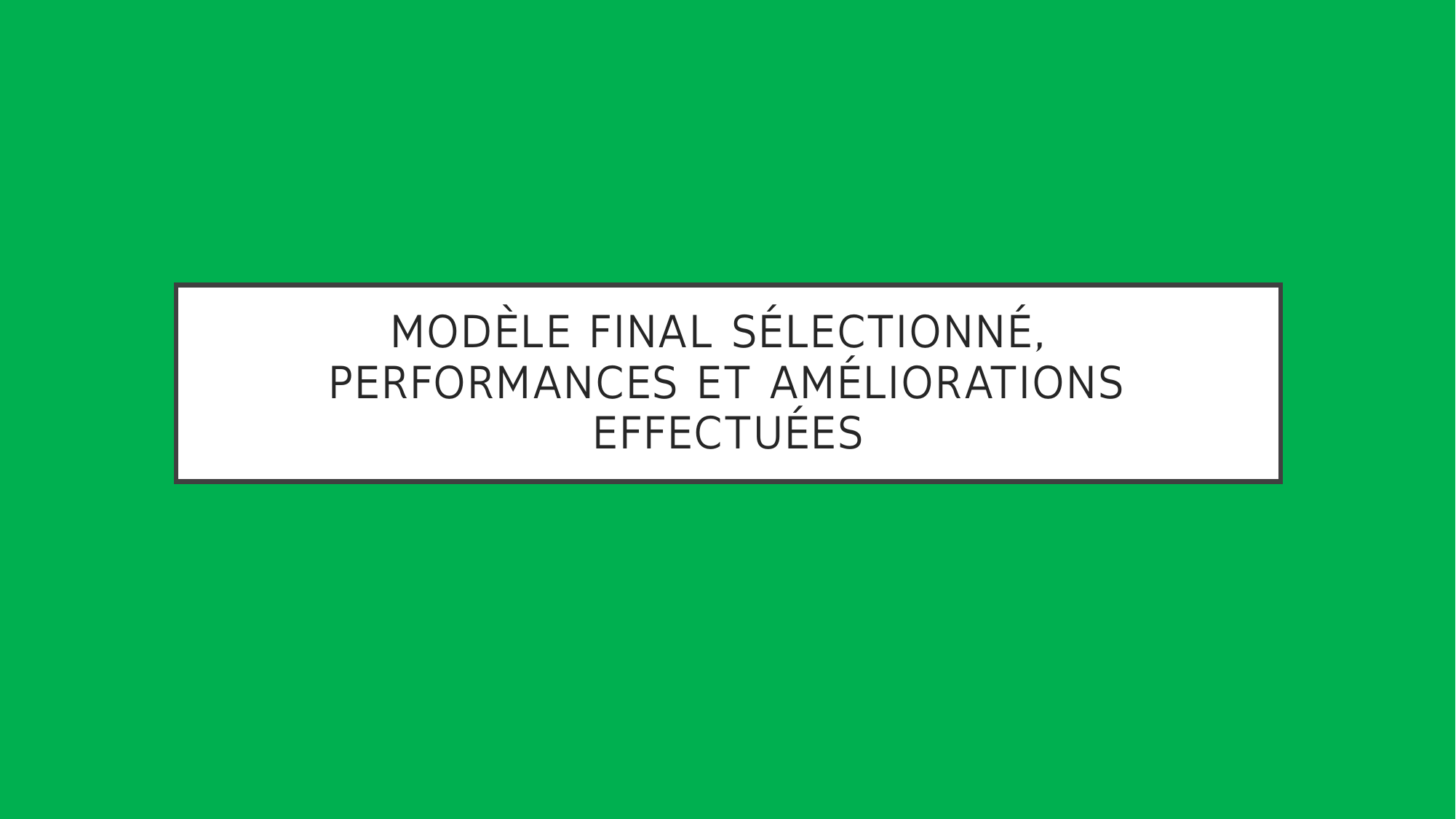

# modèle final sélectionné, performances et améliorations effectuées